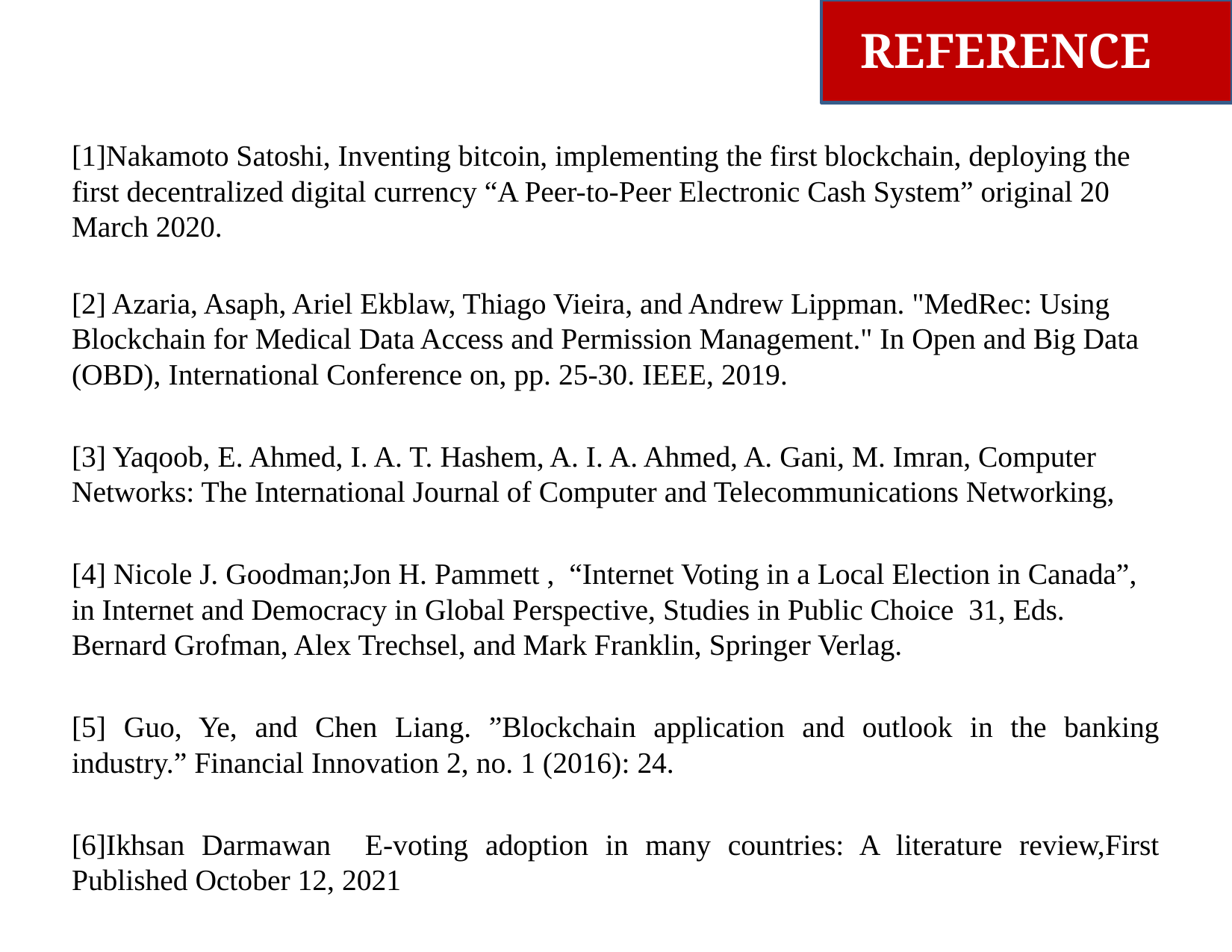

# REFERENCE
[1]Nakamoto Satoshi, Inventing bitcoin, implementing the first blockchain, deploying the first decentralized digital currency “A Peer-to-Peer Electronic Cash System” original 20 March 2020.

[2] Azaria, Asaph, Ariel Ekblaw, Thiago Vieira, and Andrew Lippman. "MedRec: Using Blockchain for Medical Data Access and Permission Management." In Open and Big Data (OBD), International Conference on, pp. 25-30. IEEE, 2019.

[3] Yaqoob, E. Ahmed, I. A. T. Hashem, A. I. A. Ahmed, A. Gani, M. Imran, Computer Networks: The International Journal of Computer and Telecommunications Networking,

[4] Nicole J. Goodman;Jon H. Pammett ,  “Internet Voting in a Local Election in Canada”, in Internet and Democracy in Global Perspective, Studies in Public Choice  31, Eds. Bernard Grofman, Alex Trechsel, and Mark Franklin, Springer Verlag.

[5] Guo, Ye, and Chen Liang. ”Blockchain application and outlook in the banking industry.” Financial Innovation 2, no. 1 (2016): 24.

[6]Ikhsan Darmawan  E-voting adoption in many countries: A literature review,First Published October 12, 2021